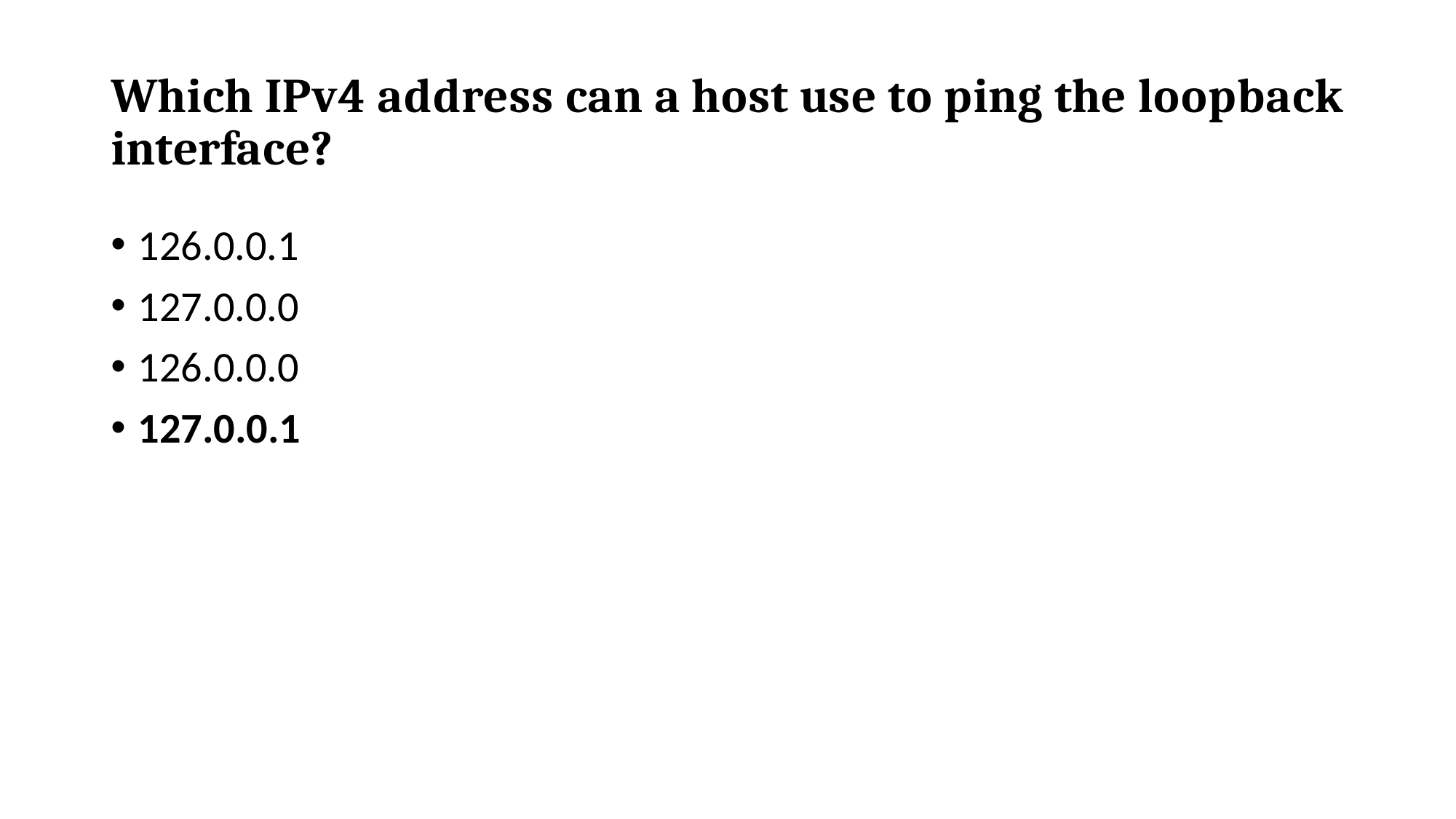

# Which IPv4 address can a host use to ping the loopback interface?
126.0.0.1
127.0.0.0
126.0.0.0
127.0.0.1